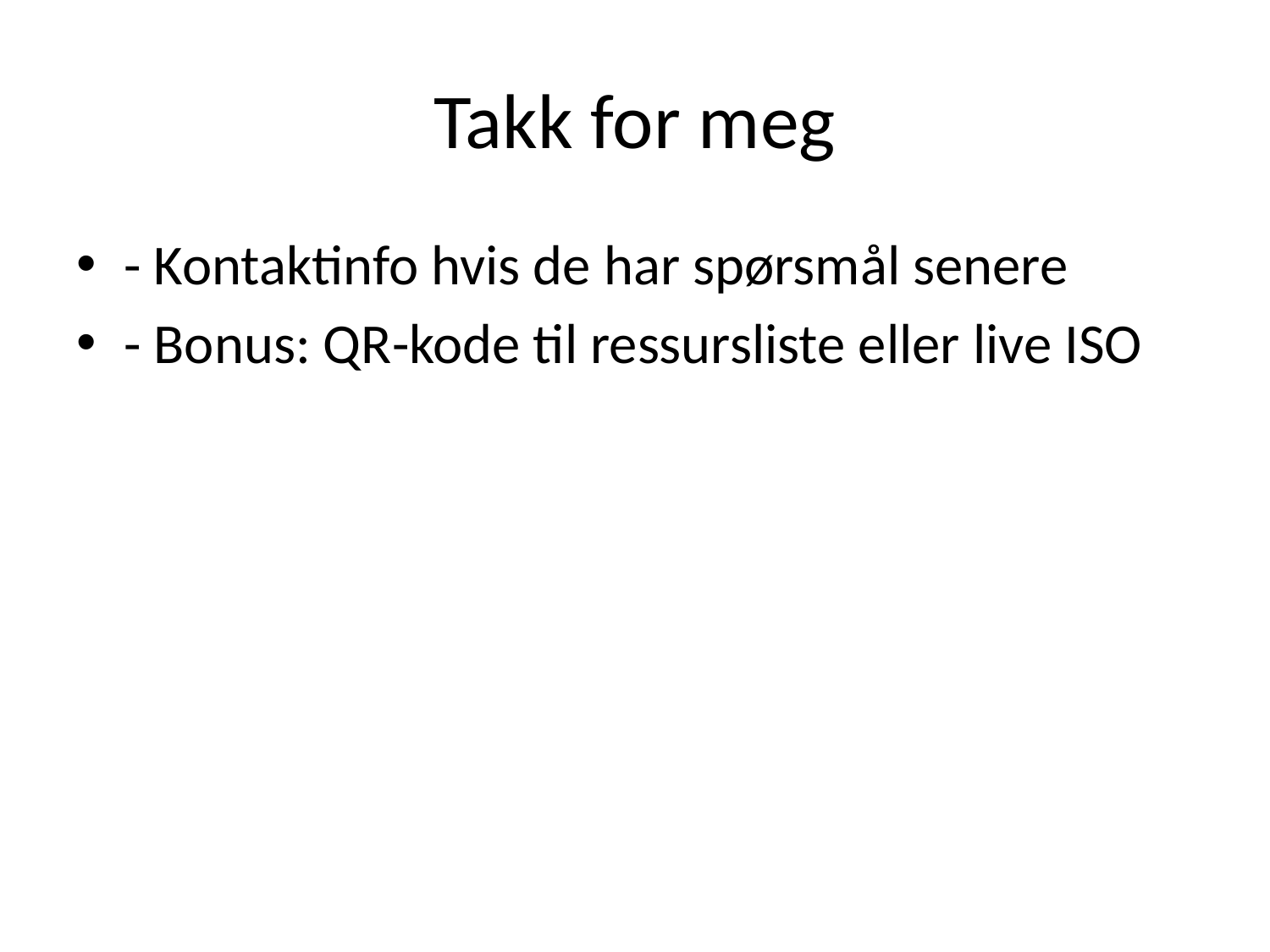

# Takk for meg
- Kontaktinfo hvis de har spørsmål senere
- Bonus: QR-kode til ressursliste eller live ISO